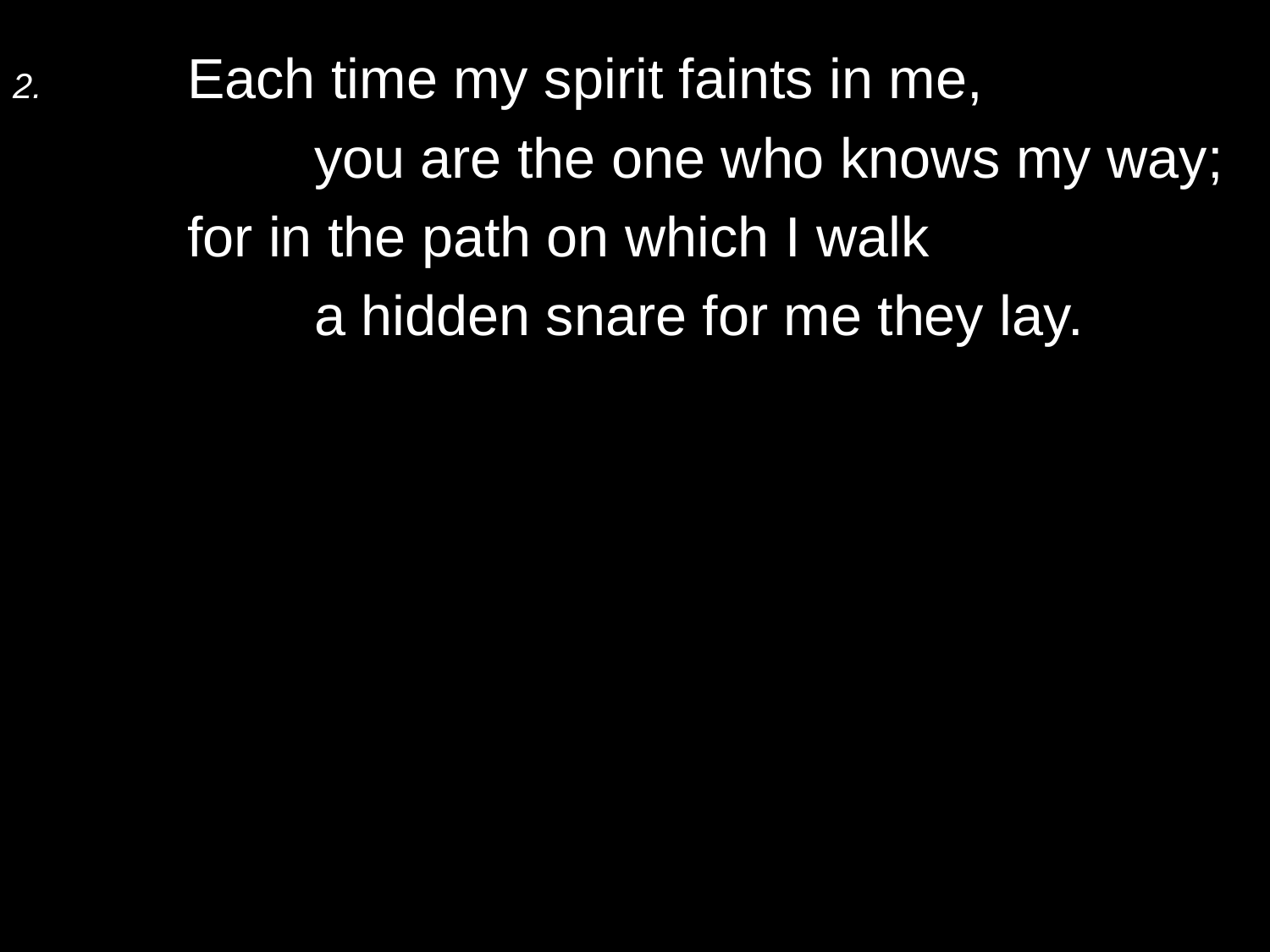

2.	Each time my spirit faints in me,
		you are the one who knows my way;
	for in the path on which I walk
		a hidden snare for me they lay.